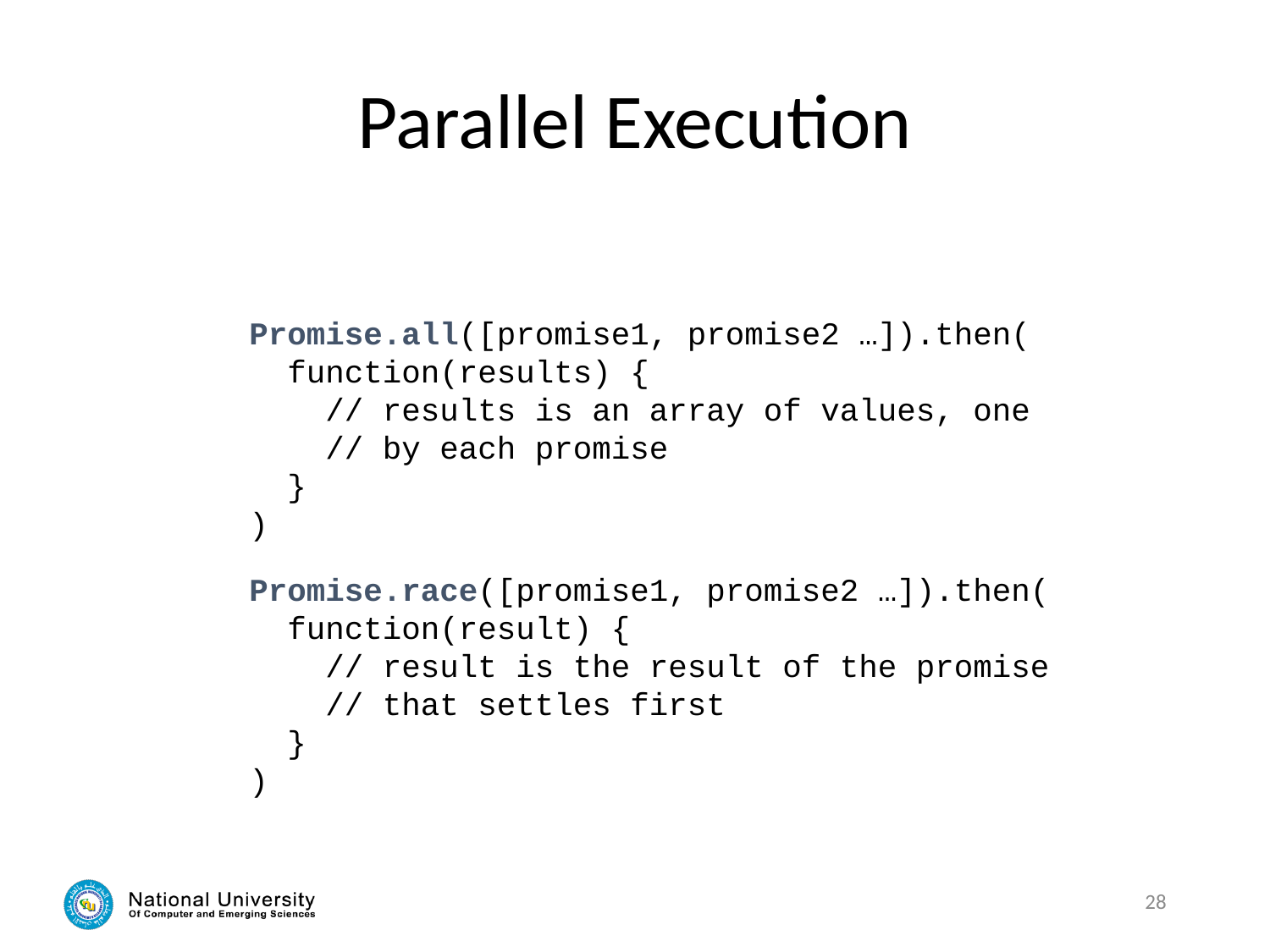

# Parallel Execution
Promise.all([promise1, promise2 …]).then(
  function(results) {
    // results is an array of values, one
    // by each promise
  }
)
Promise.race([promise1, promise2 …]).then(
  function(result) {
    // result is the result of the promise
    // that settles first
  }
)
28